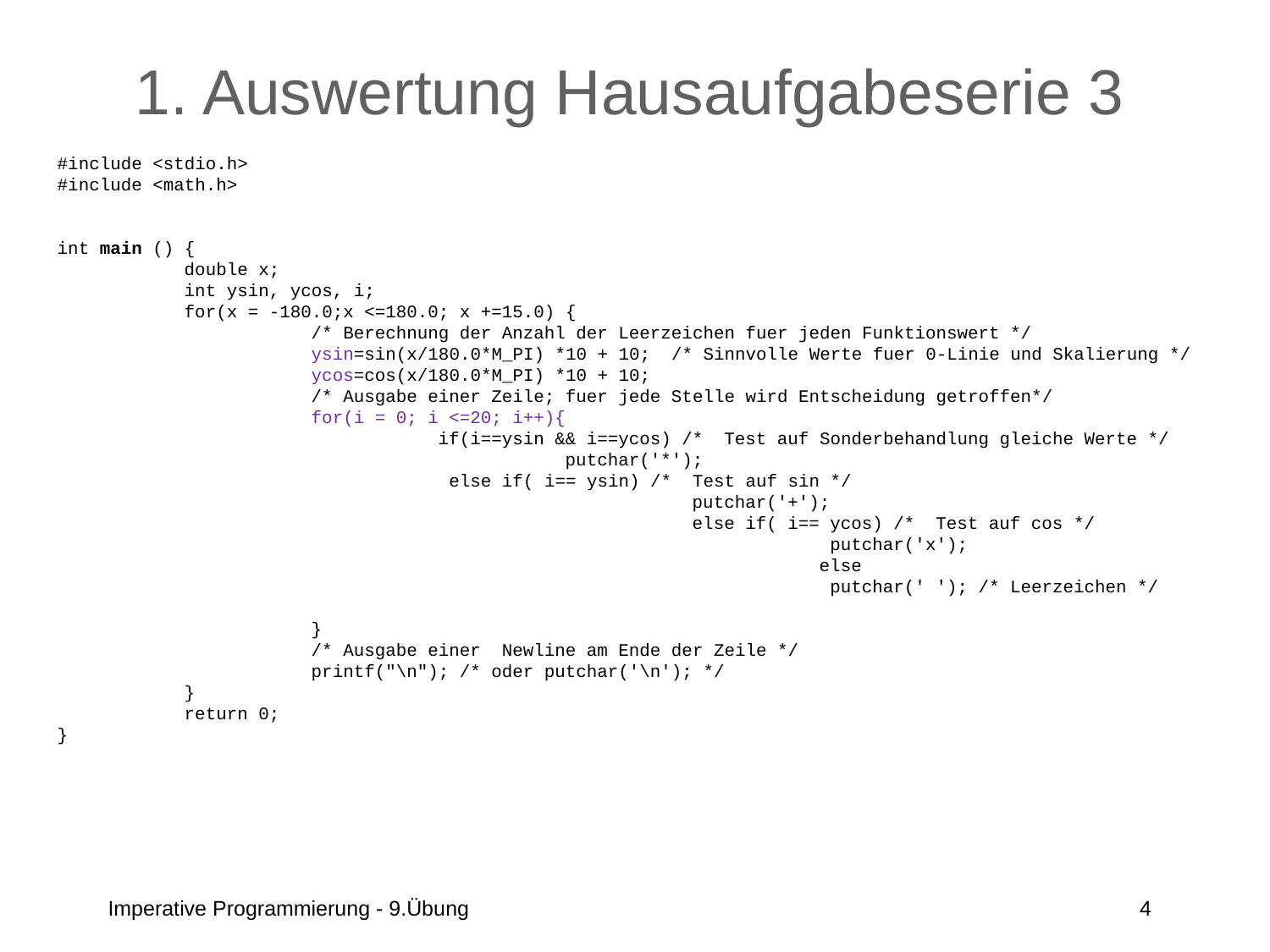

# 1. Auswertung Hausaufgabeserie 3
#include <stdio.h>
#include <math.h>

int main () {
	double x;
	int ysin, ycos, i;
	for(x = -180.0;x <=180.0; x +=15.0) {
		/* Berechnung der Anzahl der Leerzeichen fuer jeden Funktionswert */
		ysin=sin(x/180.0*M_PI) *10 + 10;  /* Sinnvolle Werte fuer 0-Linie und Skalierung */
		ycos=cos(x/180.0*M_PI) *10 + 10;
		/* Ausgabe einer Zeile; fuer jede Stelle wird Entscheidung getroffen*/
		for(i = 0; i <=20; i++){
			if(i==ysin && i==ycos) /*  Test auf Sonderbehandlung gleiche Werte */
				putchar('*');
			 else if( i== ysin) /*  Test auf sin */
					putchar('+');
					else if( i== ycos) /*  Test auf cos */
						 putchar('x');
						else
						 putchar(' '); /* Leerzeichen */

		}
		/* Ausgabe einer  Newline am Ende der Zeile */
		printf("\n"); /* oder putchar('\n'); */
	}
	return 0;
}
Imperative Programmierung - 9.Übung
4